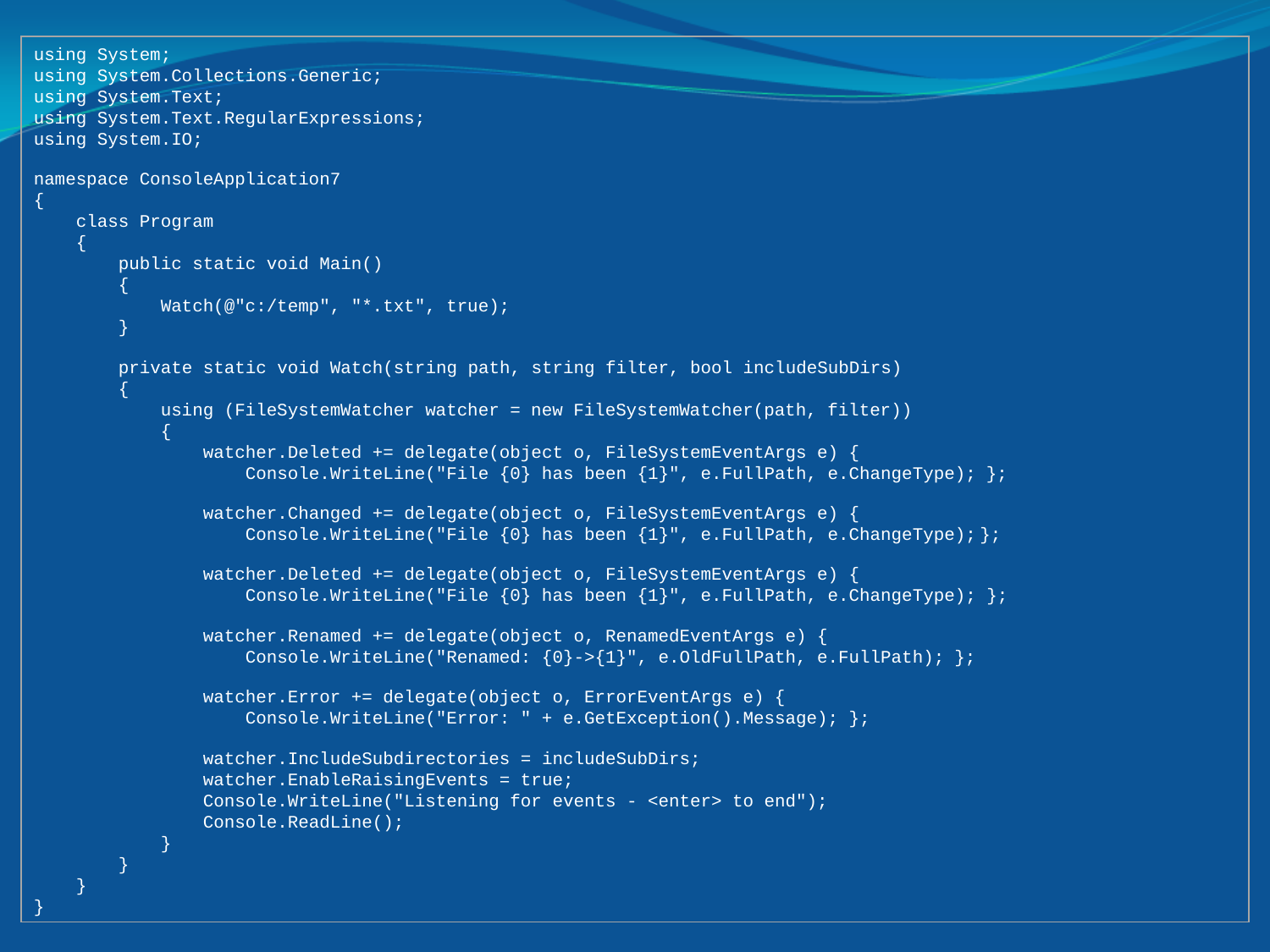

using System;
using System.Collections.Generic;
using System.Text;
using System.Text.RegularExpressions;
using System.IO;

namespace ConsoleApplication7
{
    class Program
    {
        public static void Main()
        {
            Watch(@"c:/temp", "*.txt", true);
        }

        private static void Watch(string path, string filter, bool includeSubDirs)
        {
            using (FileSystemWatcher watcher = new FileSystemWatcher(path, filter))
            {
                watcher.Deleted += delegate(object o, FileSystemEventArgs e) {
                    Console.WriteLine("File {0} has been {1}", e.FullPath, e.ChangeType); };

                watcher.Changed += delegate(object o, FileSystemEventArgs e) {
                    Console.WriteLine("File {0} has been {1}", e.FullPath, e.ChangeType); };

                watcher.Deleted += delegate(object o, FileSystemEventArgs e) {
                    Console.WriteLine("File {0} has been {1}", e.FullPath, e.ChangeType); };

                watcher.Renamed += delegate(object o, RenamedEventArgs e) {
                    Console.WriteLine("Renamed: {0}->{1}", e.OldFullPath, e.FullPath); };

                watcher.Error += delegate(object o, ErrorEventArgs e) {
                    Console.WriteLine("Error: " + e.GetException().Message); };

                watcher.IncludeSubdirectories = includeSubDirs;
                watcher.EnableRaisingEvents = true;
                Console.WriteLine("Listening for events - <enter> to end");
                Console.ReadLine();
            }
        }
    }
}